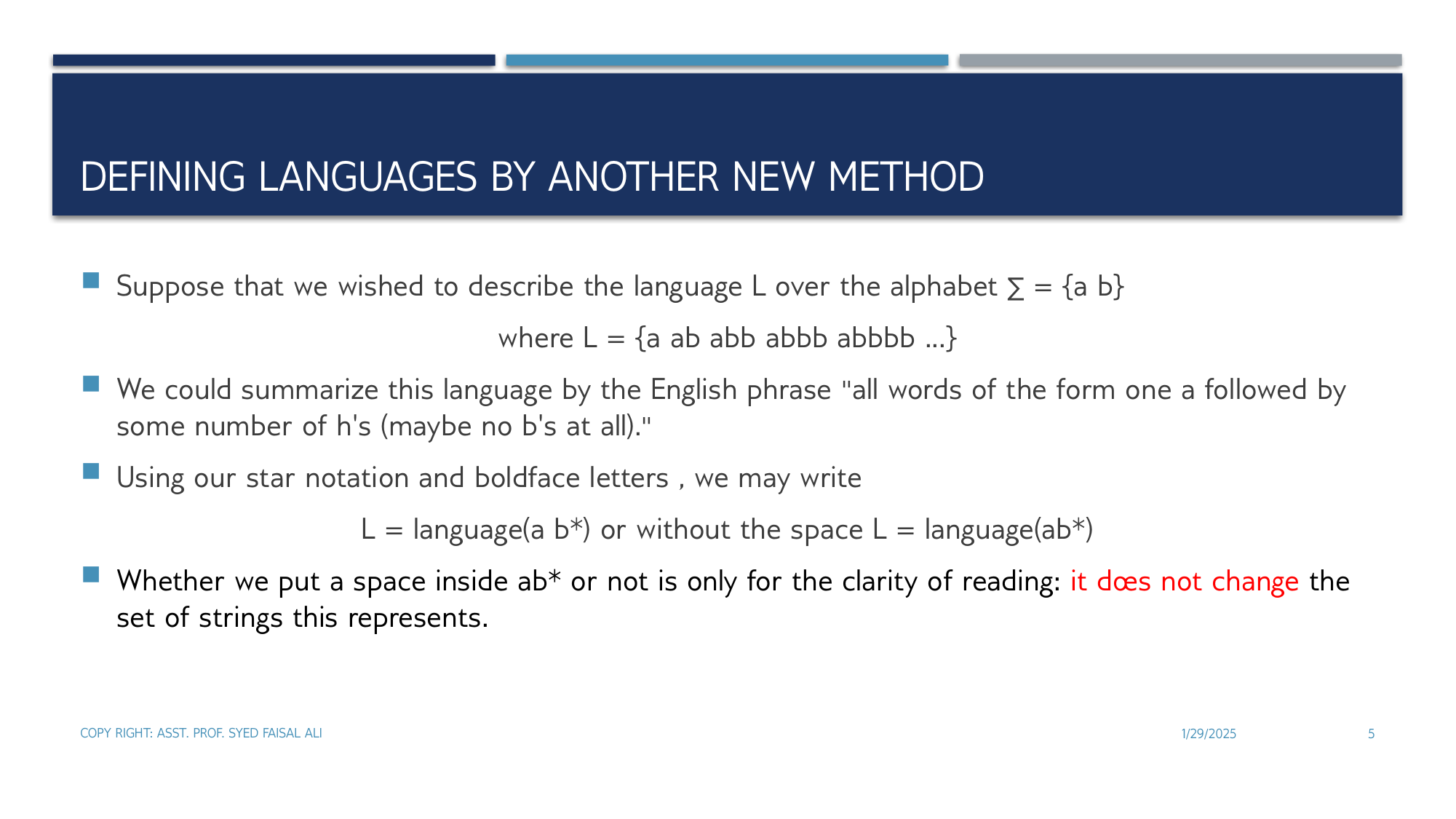

# Defining languages by another new method
Suppose that we wished to describe the language L over the alphabet ∑ = {a b}
where L = {a ab abb abbb abbbb ...}
We could summarize this language by the English phrase "all words of the form one a fol­lowed by some number of h's (maybe no b's at all)."
Using our star notation and boldface letters , we may write
L = language(a b*) or without the space L = language(ab*)
Whether we put a space inside ab* or not is only for the clarity of reading: it does not change the set of strings this represents.
Copy Right: Asst. Prof. Syed Faisal Ali
1/29/2025
5